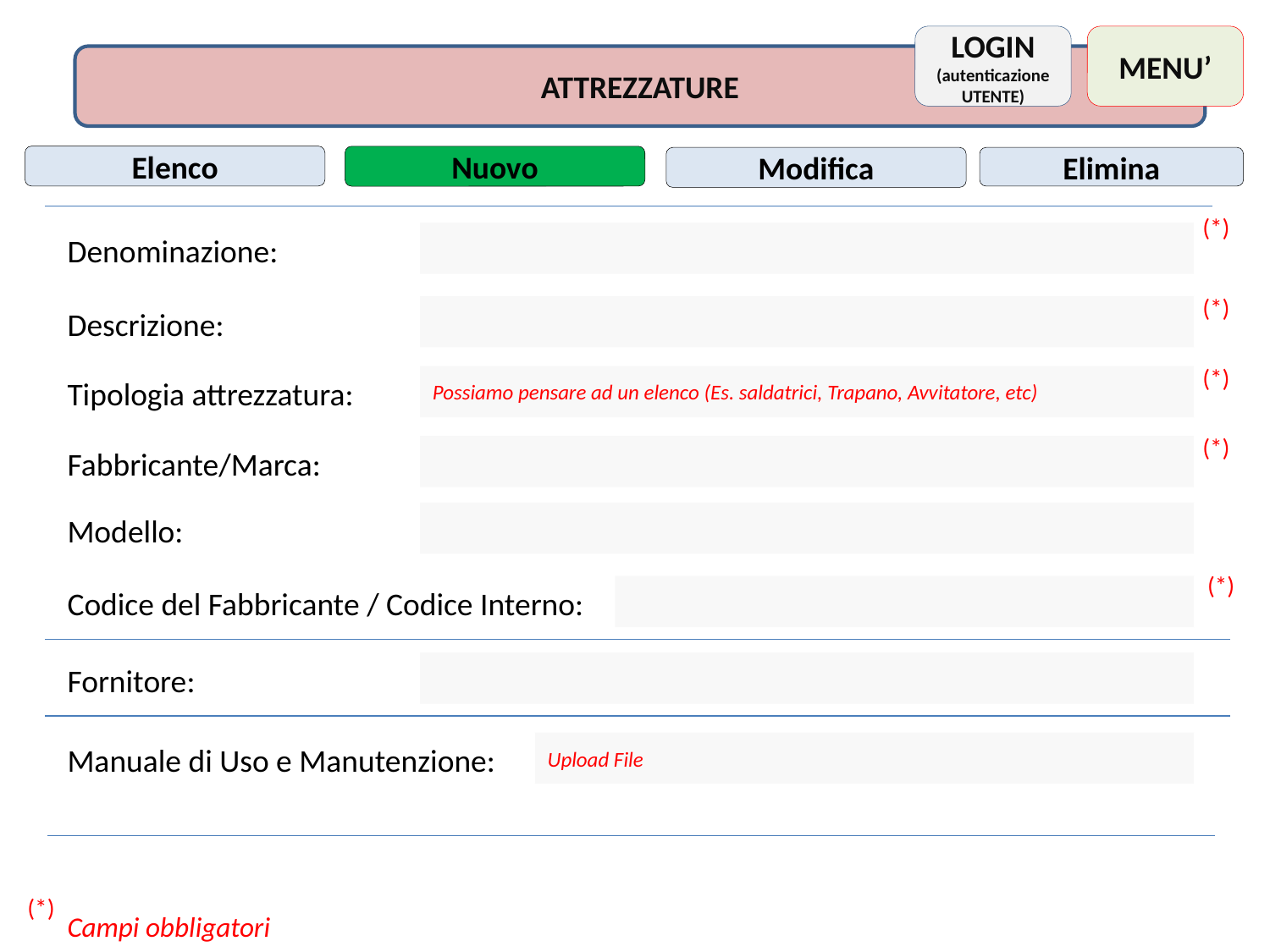

LOGIN
(autenticazione UTENTE)
MENU’
ATTREZZATURE
Elenco
Nuovo
Modifica
Elimina
(*)

Denominazione:
(*)

Descrizione:
(*)
Possiamo pensare ad un elenco (Es. saldatrici, Trapano, Avvitatore, etc)
Tipologia attrezzatura:
(*)

Fabbricante/Marca:

Modello:
(*)

Codice del Fabbricante / Codice Interno:

Fornitore:
Upload File
Manuale di Uso e Manutenzione:
(*)
Campi obbligatori